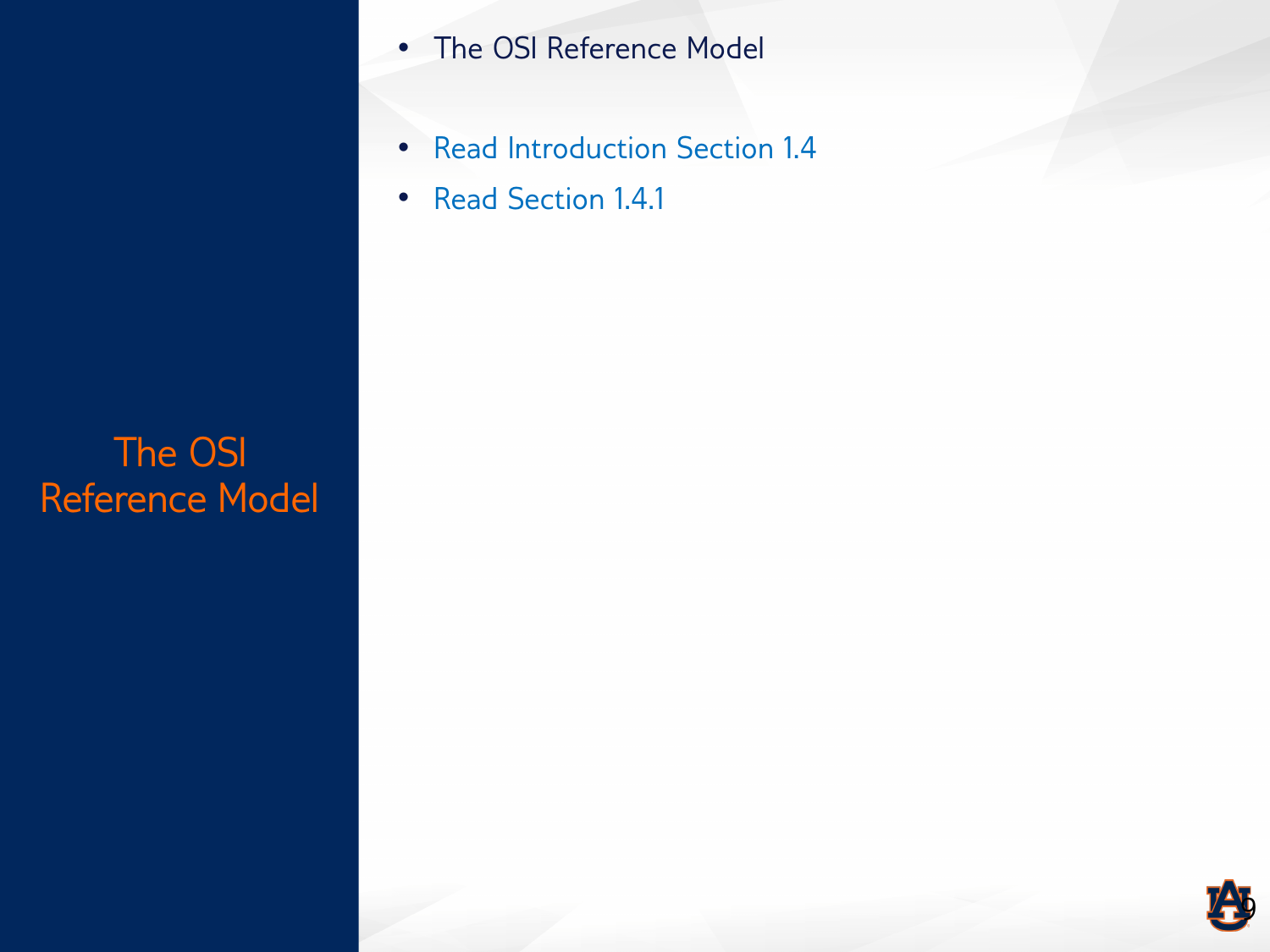

# The OSI Reference Model

The OSI Reference Model

Read Introduction Section 1.4
Read Section 1.4.1

9